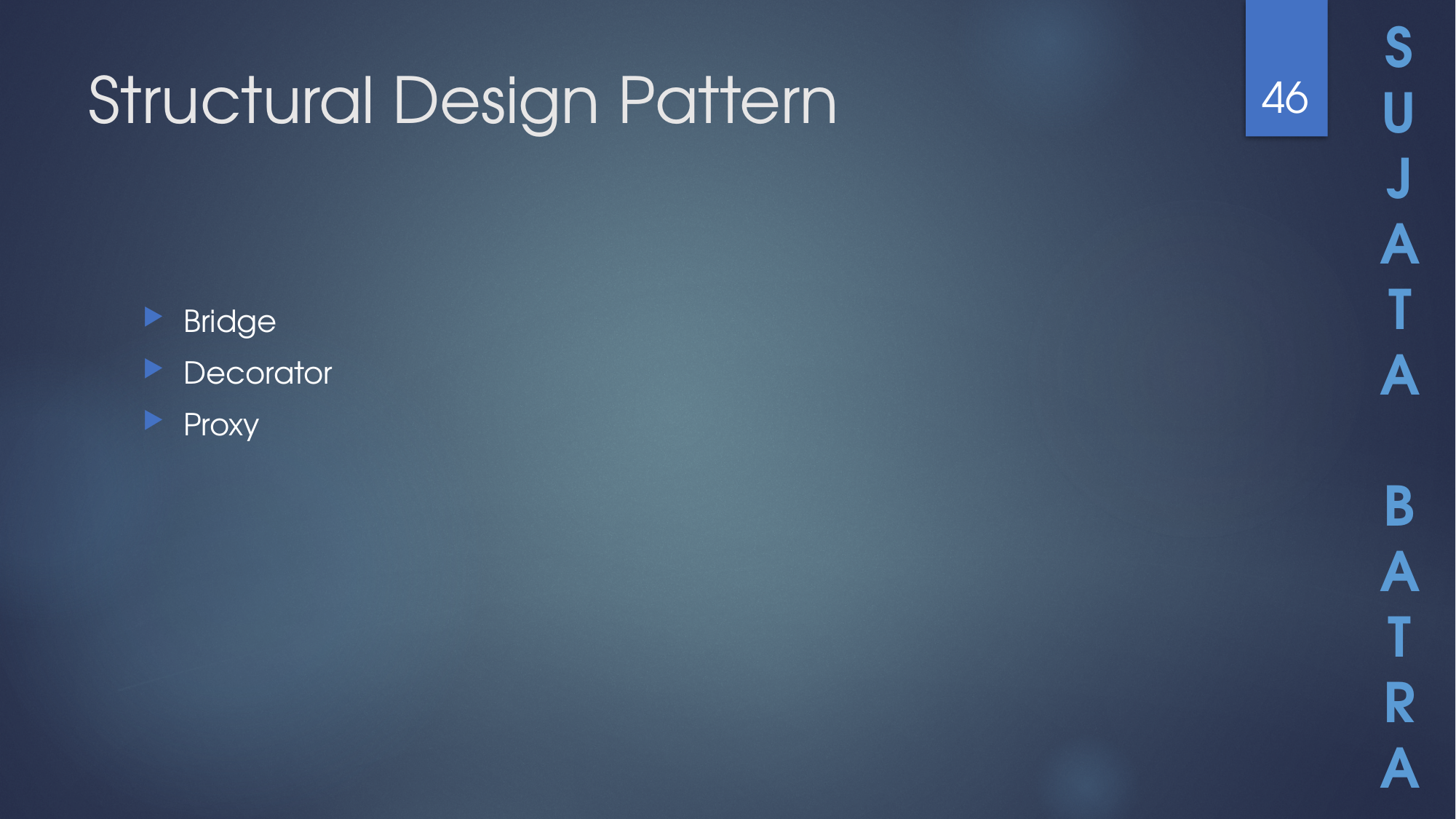

46
# Structural Design Pattern

Bridge
Decorator
Proxy